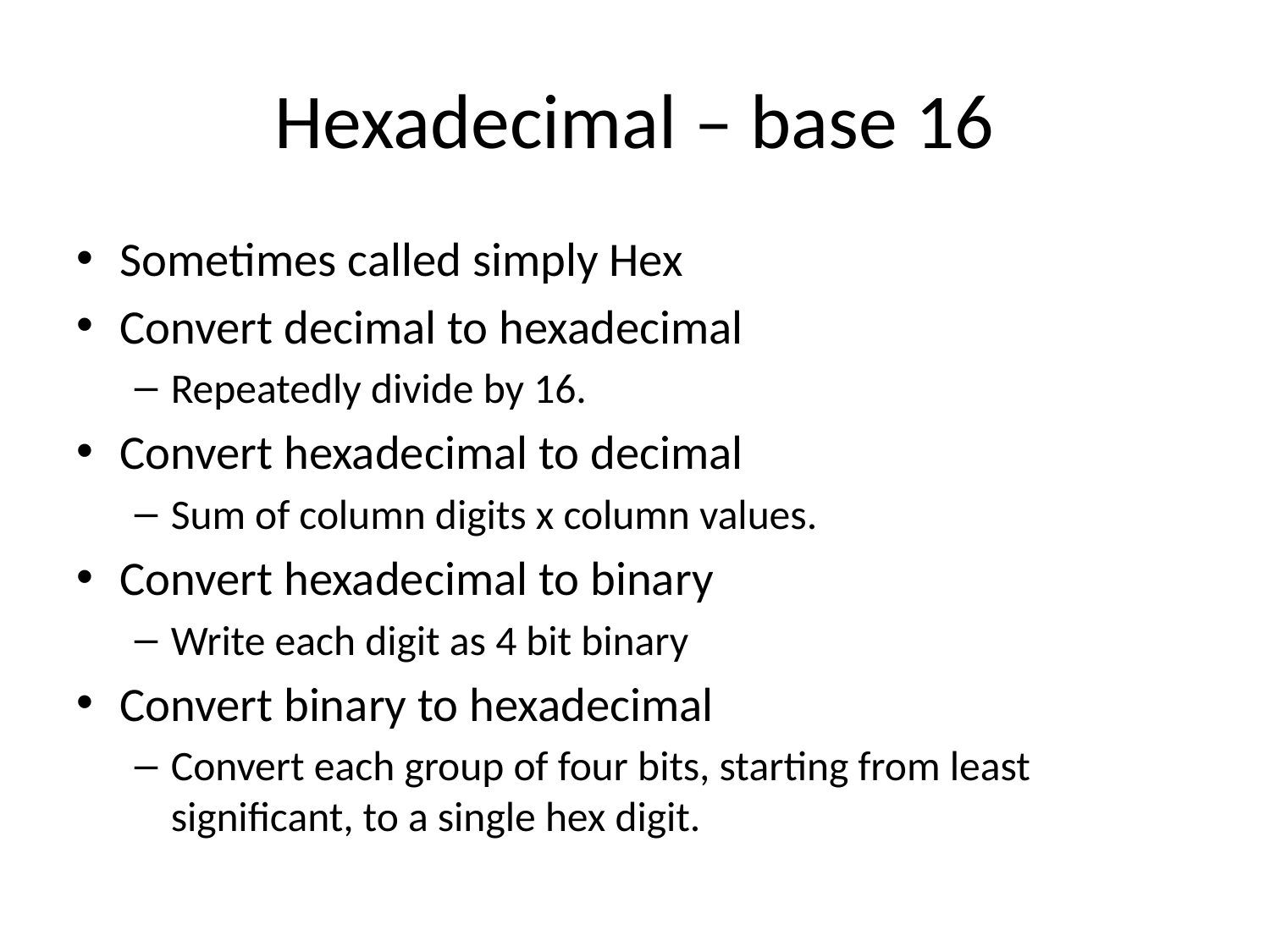

# Hexadecimal – base 16
Sometimes called simply Hex
Convert decimal to hexadecimal
Repeatedly divide by 16.
Convert hexadecimal to decimal
Sum of column digits x column values.
Convert hexadecimal to binary
Write each digit as 4 bit binary
Convert binary to hexadecimal
Convert each group of four bits, starting from least significant, to a single hex digit.